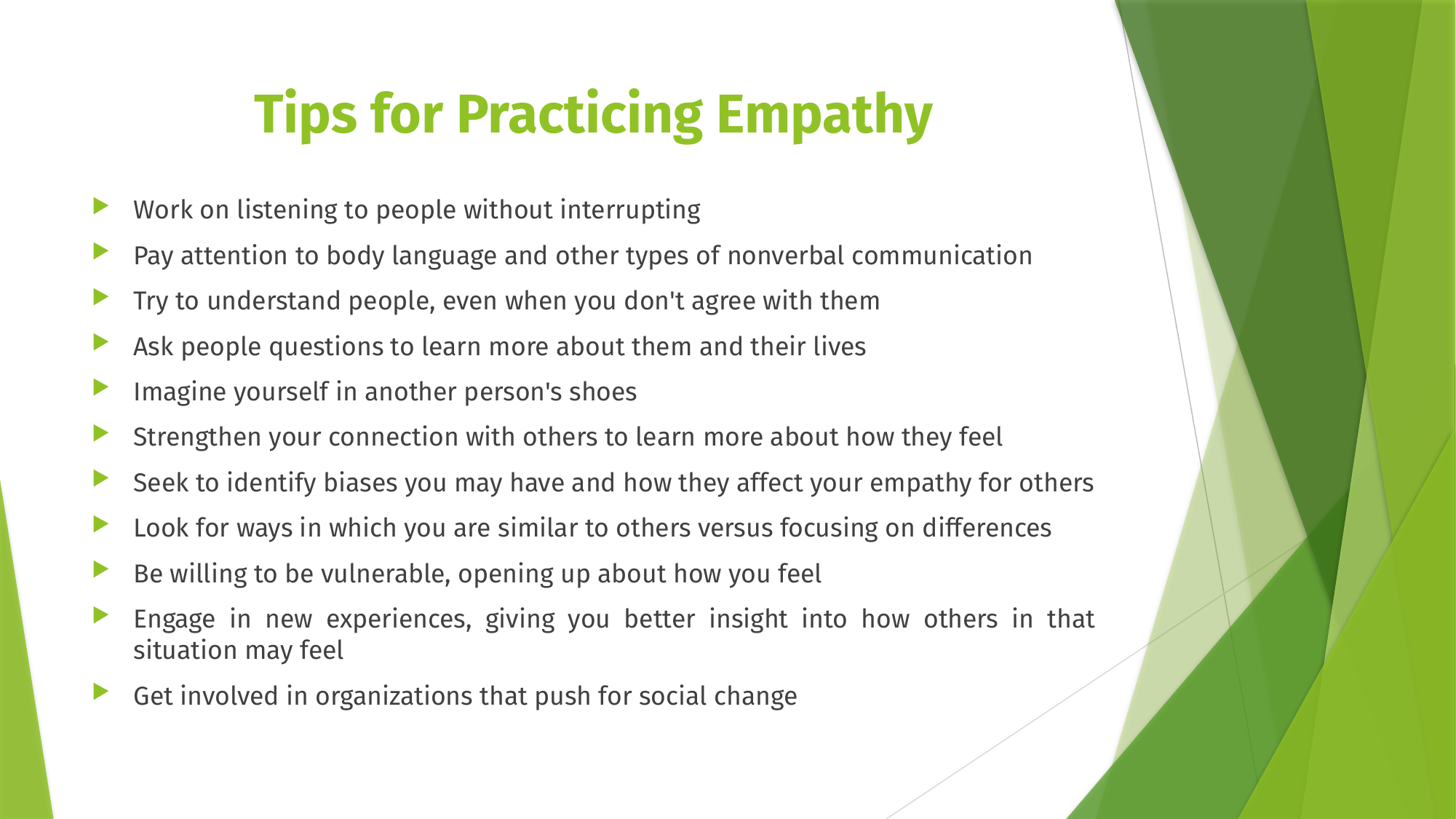

# Tips for Practicing Empathy
Work on listening to people without interrupting
Pay attention to body language and other types of nonverbal communication
Try to understand people, even when you don't agree with them
Ask people questions to learn more about them and their lives
Imagine yourself in another person's shoes
Strengthen your connection with others to learn more about how they feel
Seek to identify biases you may have and how they affect your empathy for others
Look for ways in which you are similar to others versus focusing on differences
Be willing to be vulnerable, opening up about how you feel
Engage in new experiences, giving you better insight into how others in that situation may feel
Get involved in organizations that push for social change